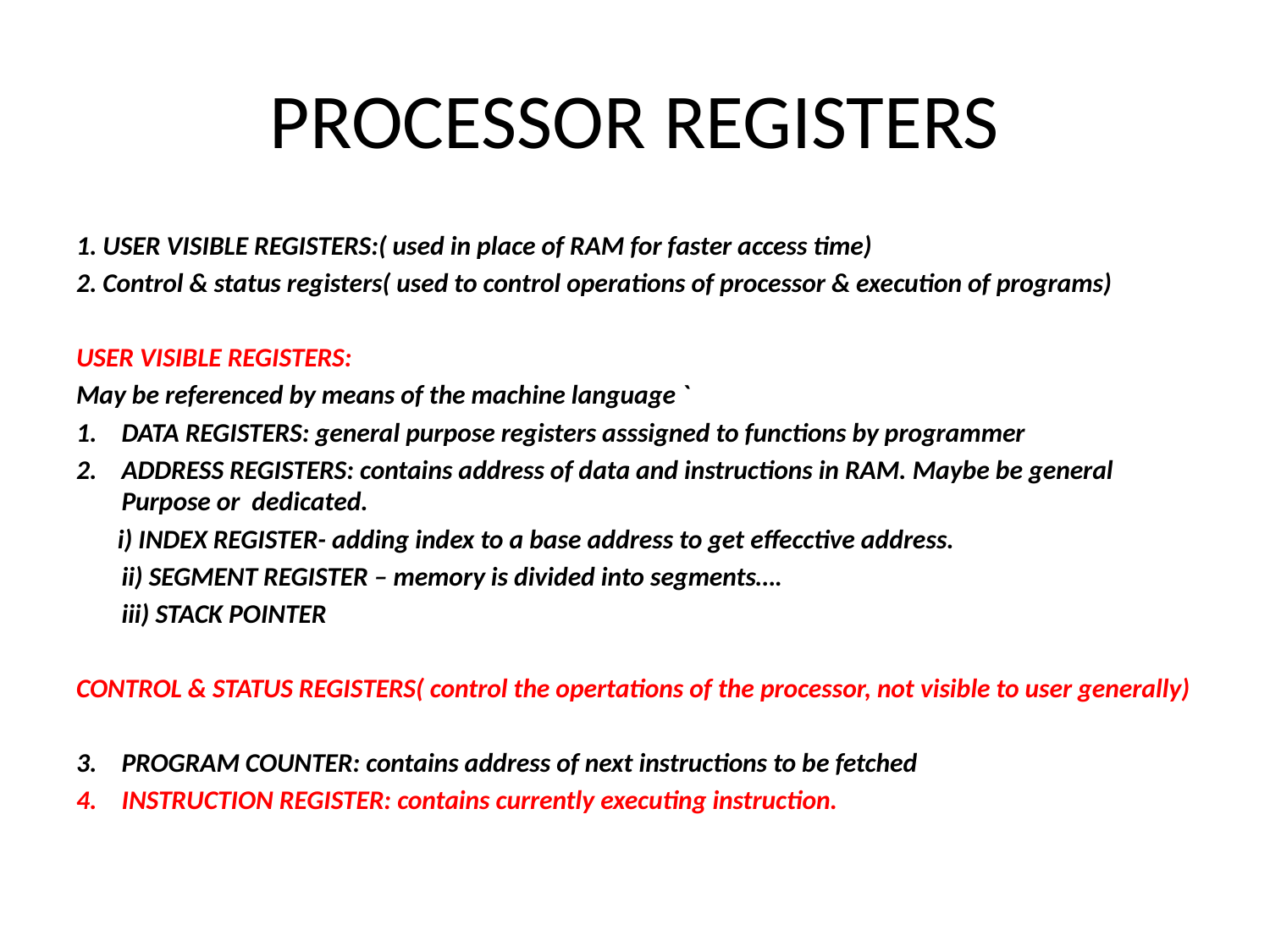

# PROCESSOR REGISTERS
1. USER VISIBLE REGISTERS:( used in place of RAM for faster access time)
2. Control & status registers( used to control operations of processor & execution of programs)

USER VISIBLE REGISTERS:
May be referenced by means of the machine language `
DATA REGISTERS: general purpose registers asssigned to functions by programmer
ADDRESS REGISTERS: contains address of data and instructions in RAM. Maybe be general Purpose or  dedicated.
       i) INDEX REGISTER- adding index to a base address to get effecctive address.
	ii) SEGMENT REGISTER – memory is divided into segments….
	iii) STACK POINTER

CONTROL & STATUS REGISTERS( control the opertations of the processor, not visible to user generally)

PROGRAM COUNTER: contains address of next instructions to be fetched
INSTRUCTION REGISTER: contains currently executing instruction.